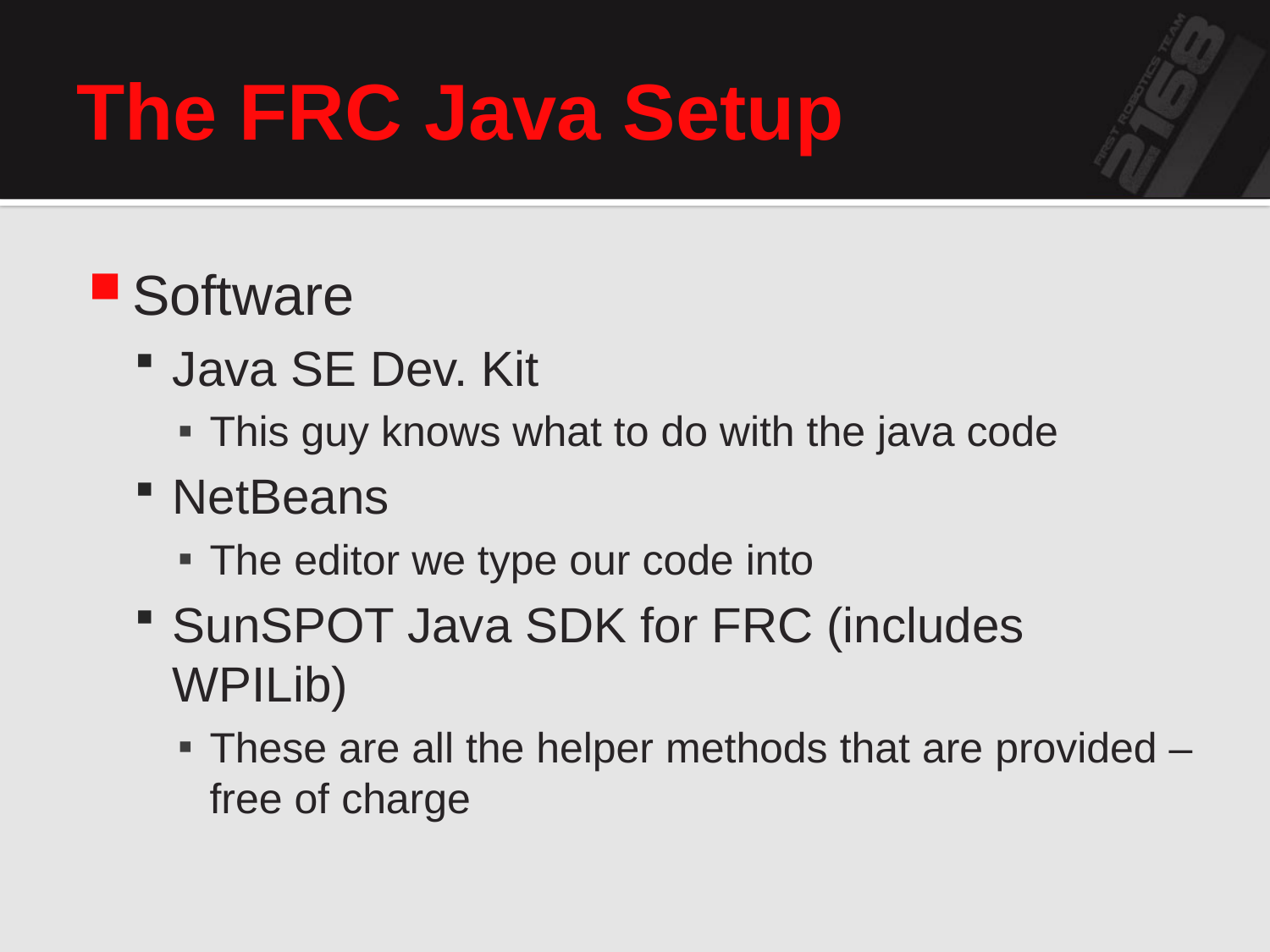

# The FRC Java Setup
Software
Java SE Dev. Kit
This guy knows what to do with the java code
NetBeans
The editor we type our code into
SunSPOT Java SDK for FRC (includes WPILib)
These are all the helper methods that are provided – free of charge